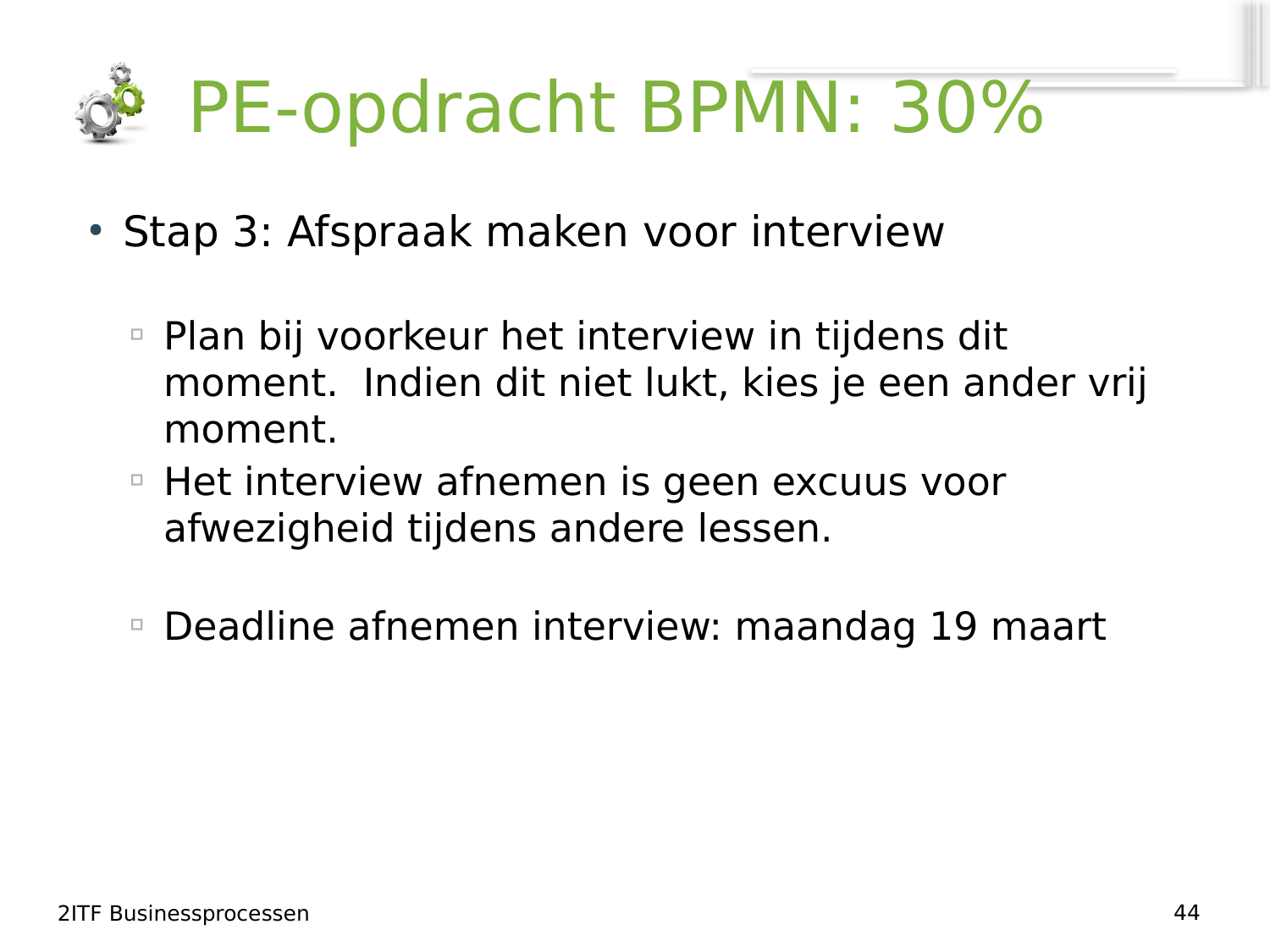

# PE-opdracht BPMN: 30%
Stap 3: Afspraak maken voor interview
Plan bij voorkeur het interview in tijdens dit moment.  Indien dit niet lukt, kies je een ander vrij moment.
Het interview afnemen is geen excuus voor afwezigheid tijdens andere lessen.
Deadline afnemen interview: maandag 19 maart

44